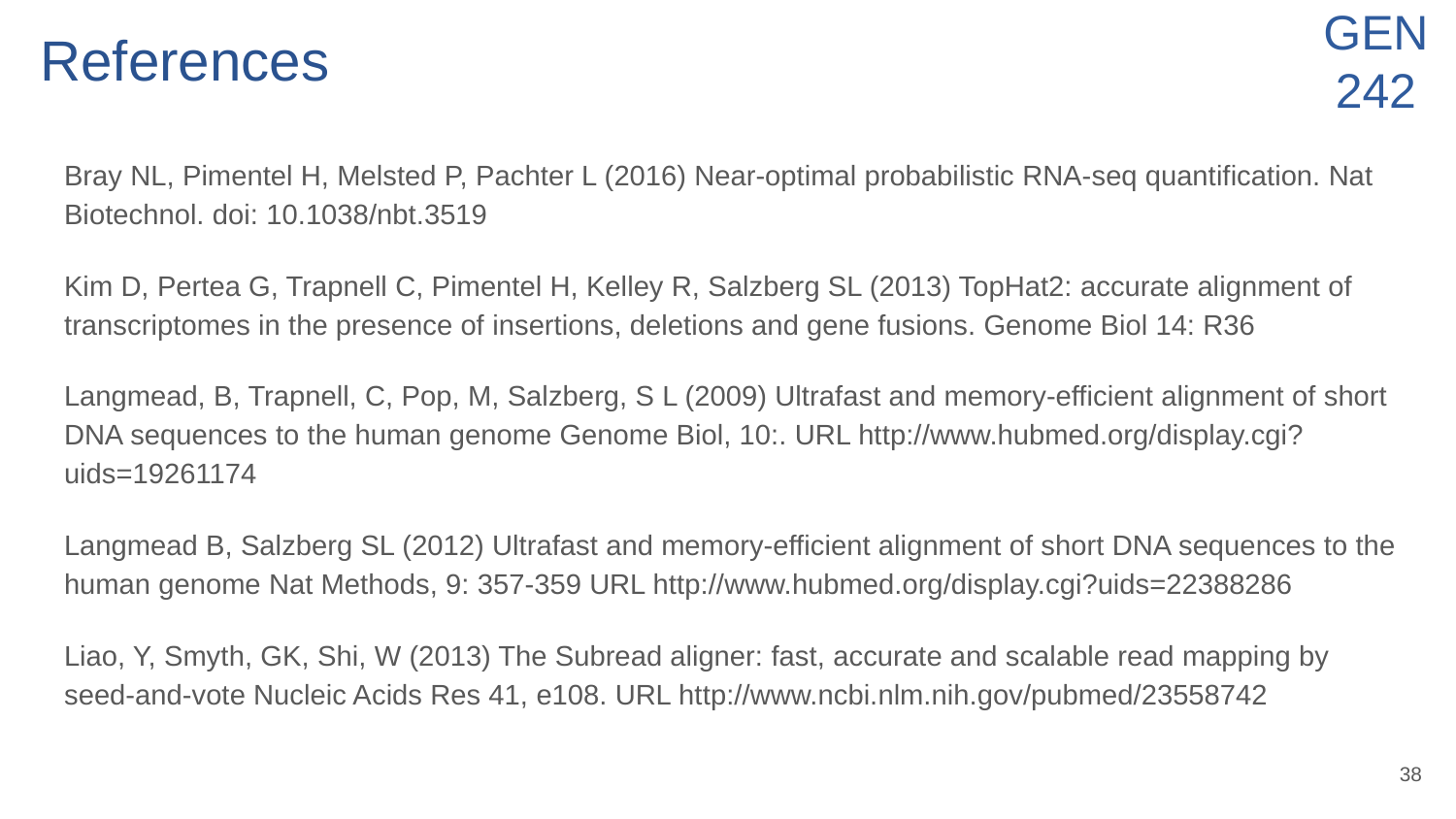

# References
Bray NL, Pimentel H, Melsted P, Pachter L (2016) Near-optimal probabilistic RNA-seq quantification. Nat Biotechnol. doi: 10.1038/nbt.3519
Kim D, Pertea G, Trapnell C, Pimentel H, Kelley R, Salzberg SL (2013) TopHat2: accurate alignment of transcriptomes in the presence of insertions, deletions and gene fusions. Genome Biol 14: R36
Langmead, B, Trapnell, C, Pop, M, Salzberg, S L (2009) Ultrafast and memory-efficient alignment of short DNA sequences to the human genome Genome Biol, 10:. URL http://www.hubmed.org/display.cgi?uids=19261174
Langmead B, Salzberg SL (2012) Ultrafast and memory-efficient alignment of short DNA sequences to the human genome Nat Methods, 9: 357-359 URL http://www.hubmed.org/display.cgi?uids=22388286
Liao, Y, Smyth, GK, Shi, W (2013) The Subread aligner: fast, accurate and scalable read mapping by seed-and-vote Nucleic Acids Res 41, e108. URL http://www.ncbi.nlm.nih.gov/pubmed/23558742

38